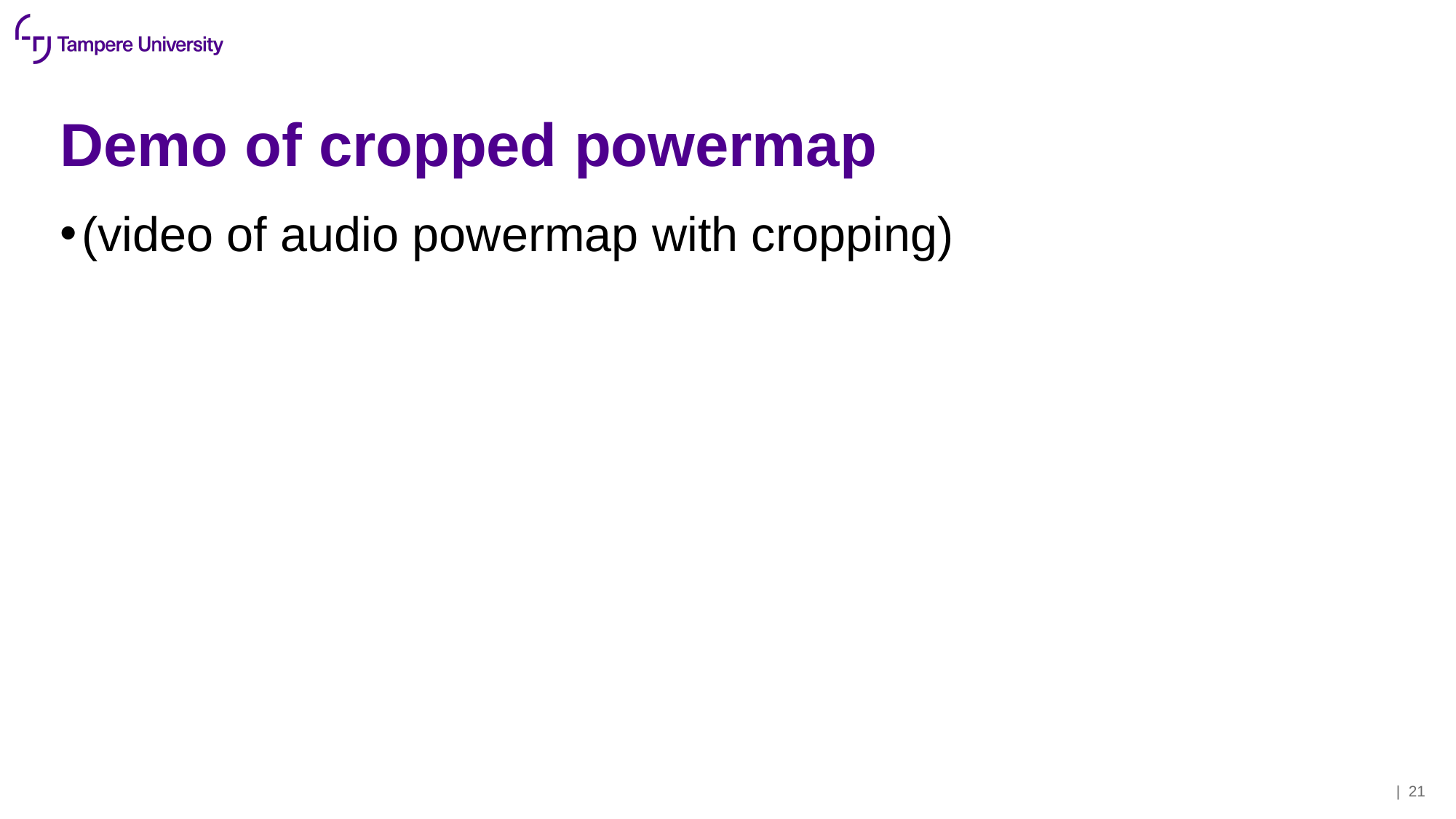

# Demo of cropped powermap
(video of audio powermap with cropping)
|  21